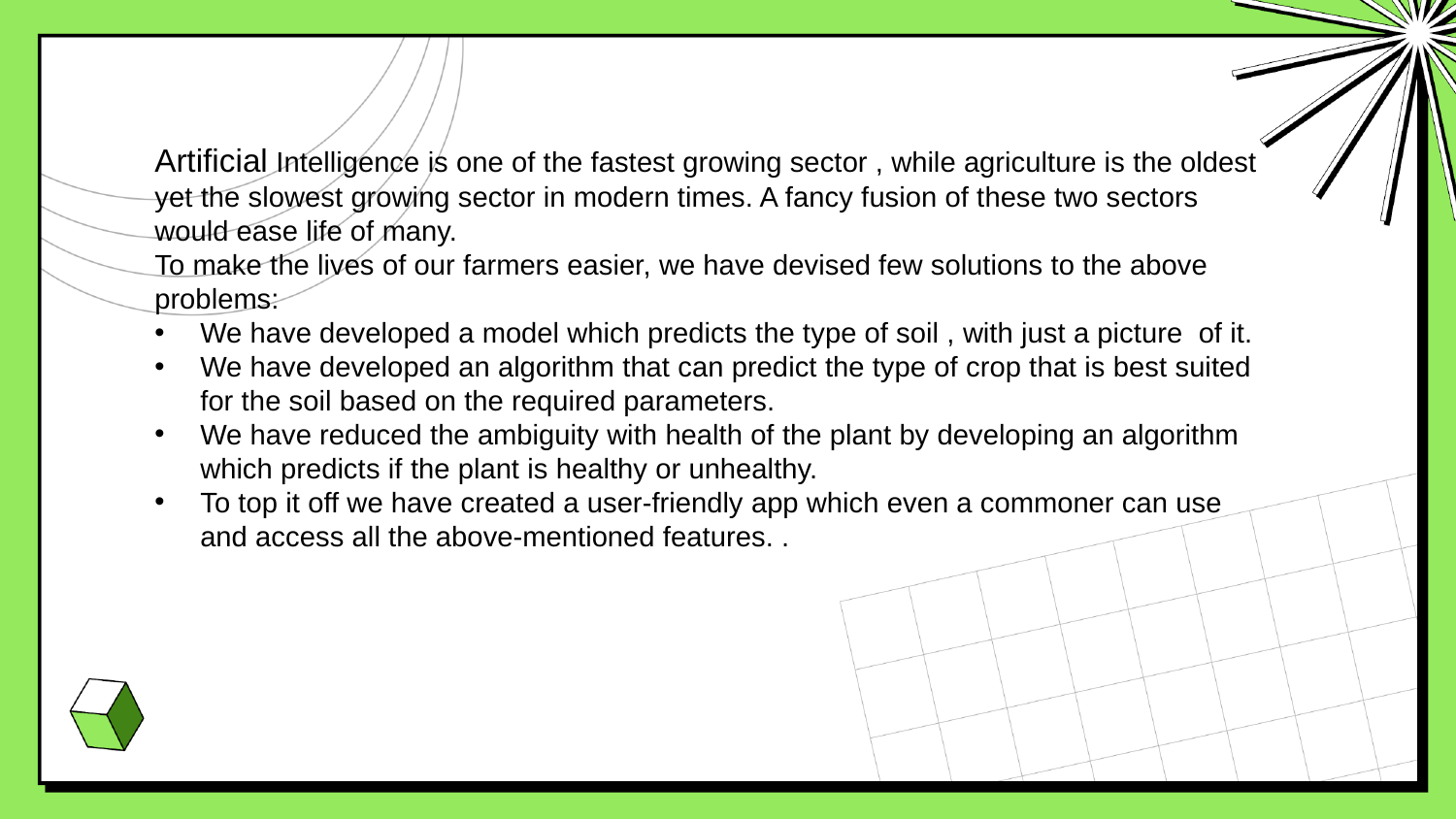

Artificial Intelligence is one of the fastest growing sector , while agriculture is the oldest yet the slowest growing sector in modern times. A fancy fusion of these two sectors would ease life of many.
To make the lives of our farmers easier, we have devised few solutions to the above problems:
We have developed a model which predicts the type of soil , with just a picture  of it.
We have developed an algorithm that can predict the type of crop that is best suited for the soil based on the required parameters.
We have reduced the ambiguity with health of the plant by developing an algorithm which predicts if the plant is healthy or unhealthy.
To top it off we have created a user-friendly app which even a commoner can use and access all the above-mentioned features. .